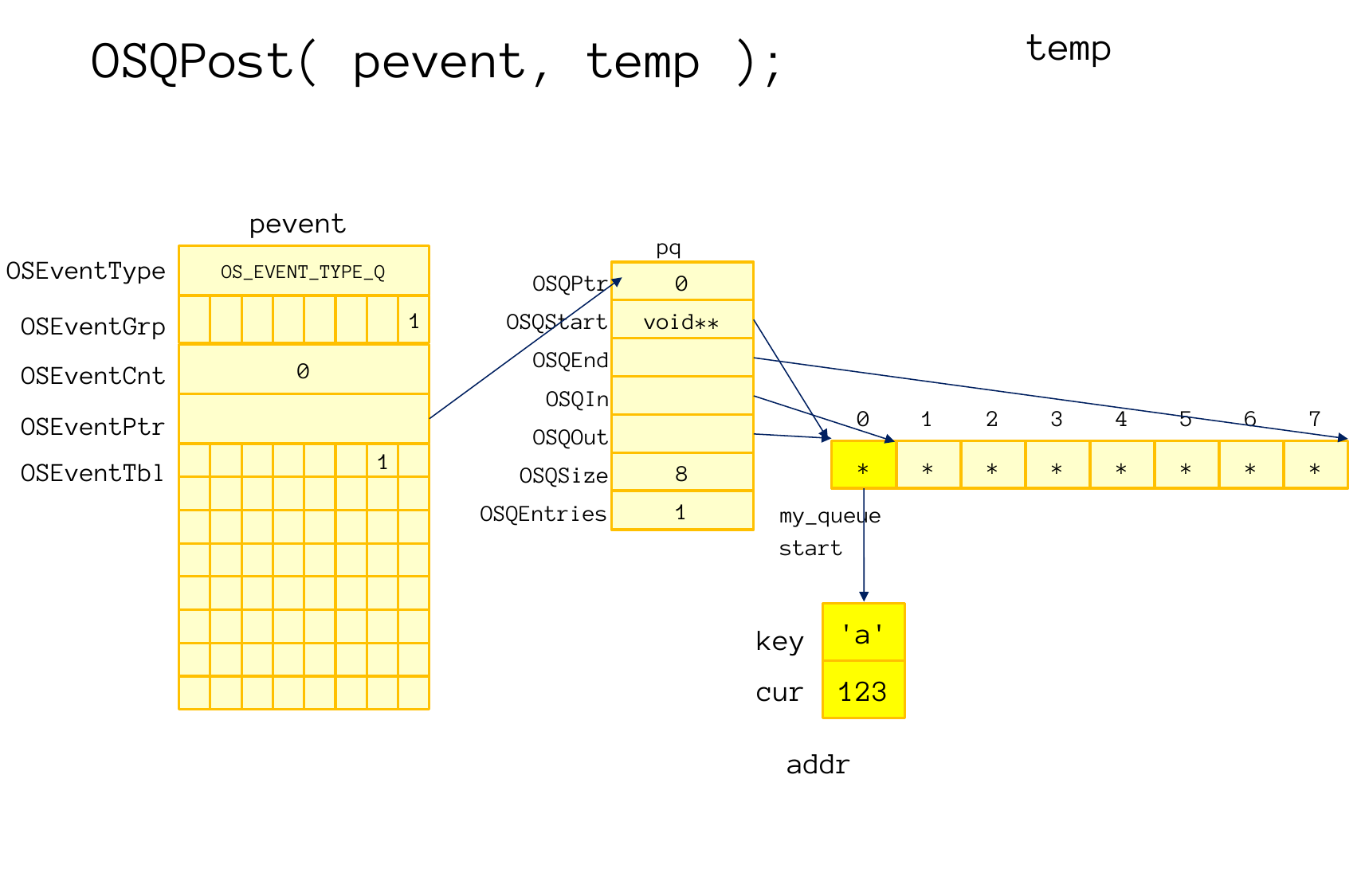

OSQPost( pevent, temp );
temp
pevent
pq
OSEventType
OS_EVENT_TYPE_Q
OSQPtr
0
OSQStart
OSEventGrp

1
void**
OSQEnd

OSEventCnt
0
OSQIn

OSEventPtr
0
1
2
3
4
5
6
7

OSQOut

OSEventTbl
*
*
*
*
*
*
*
*

1

OSQSize
8
OSQEntries
my_queue
1
start
key
'a'
cur
123
addr